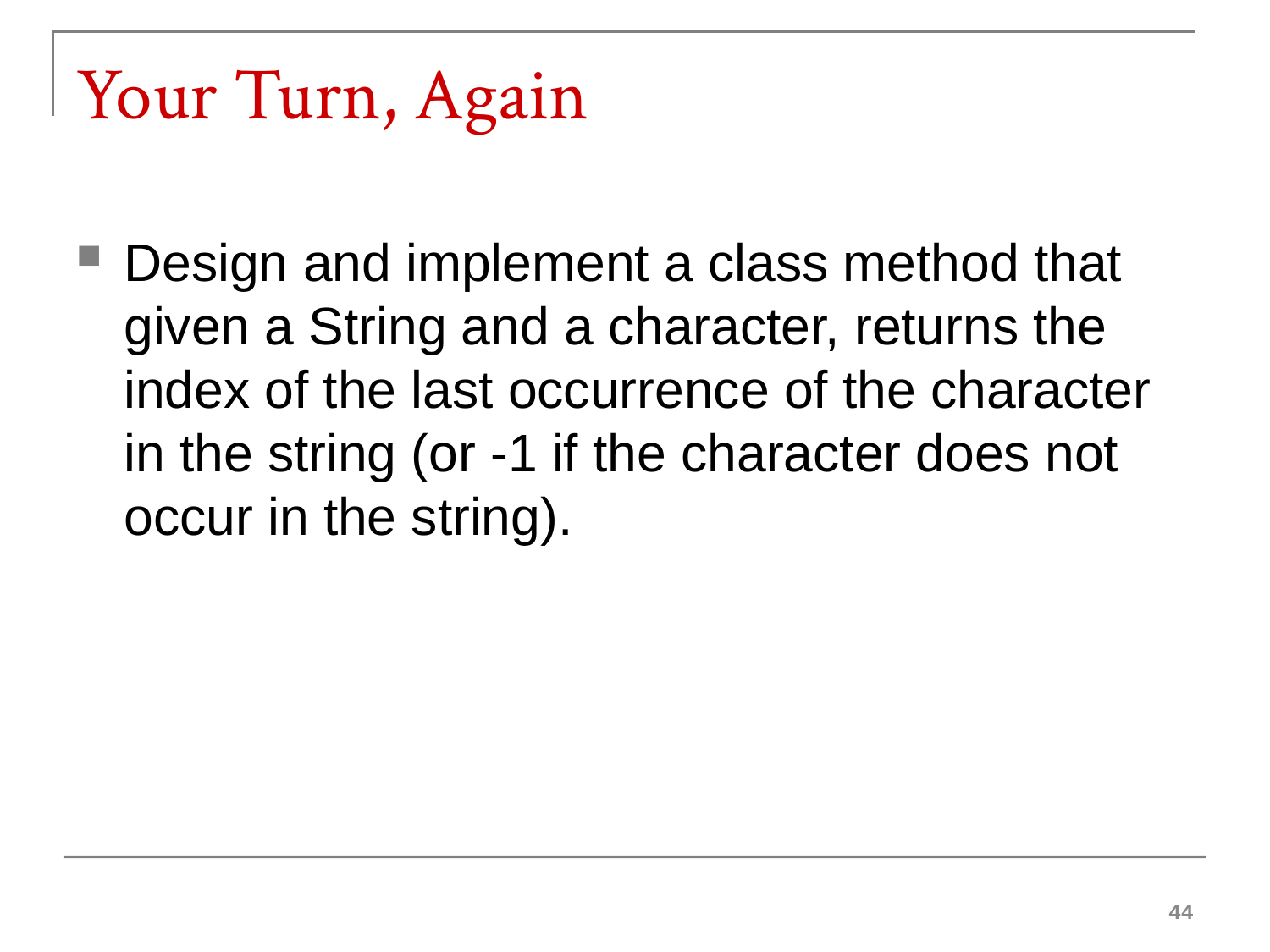

# Your Turn, Again
Design and implement a class method that given a String and a character, returns the index of the last occurrence of the character in the string (or -1 if the character does not occur in the string).
44